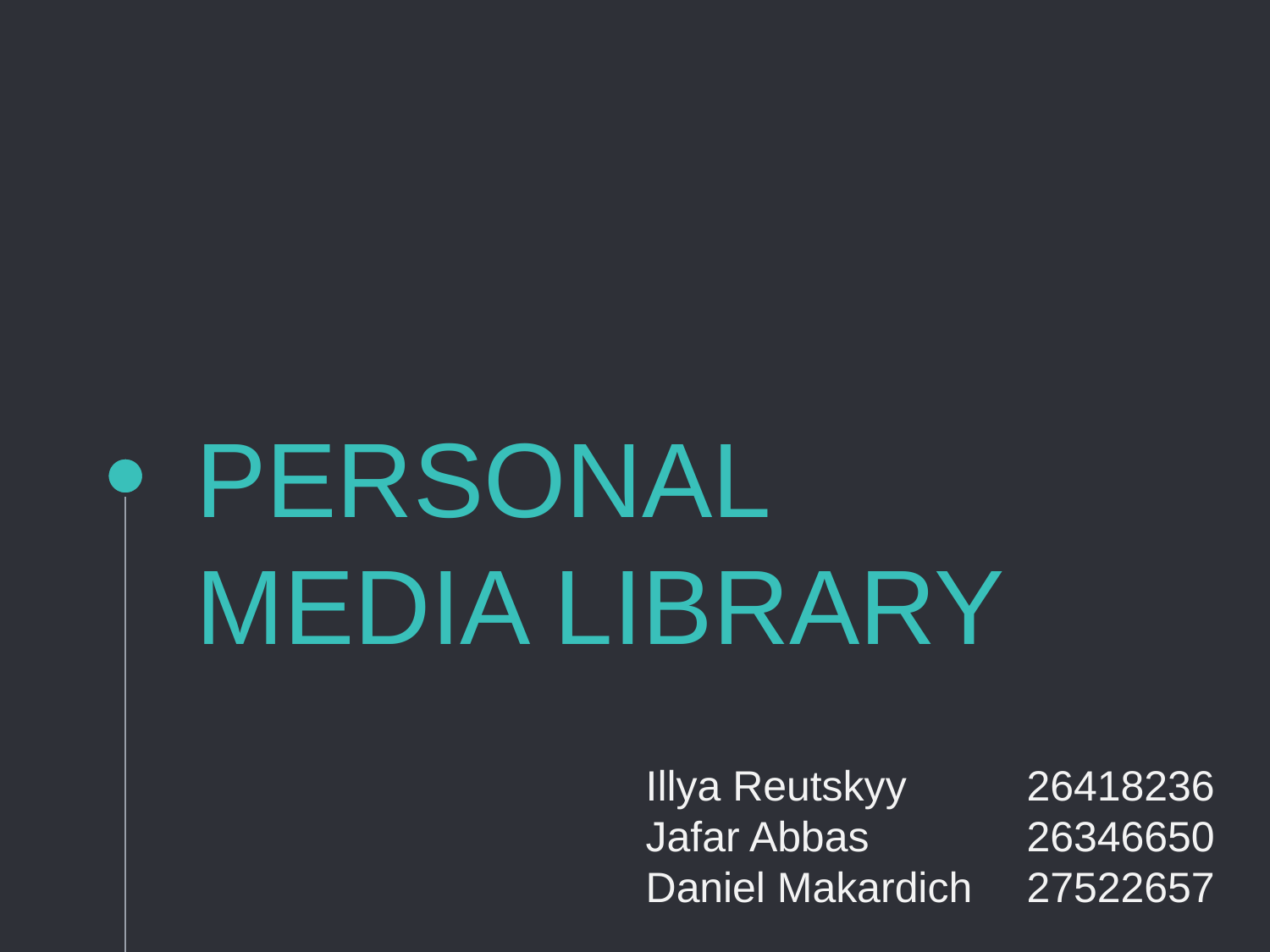

# PERSONAL
MEDIA LIBRARY
Illya Reutskyy 	26418236
Jafar Abbas 		26346650
Daniel Makardich	27522657